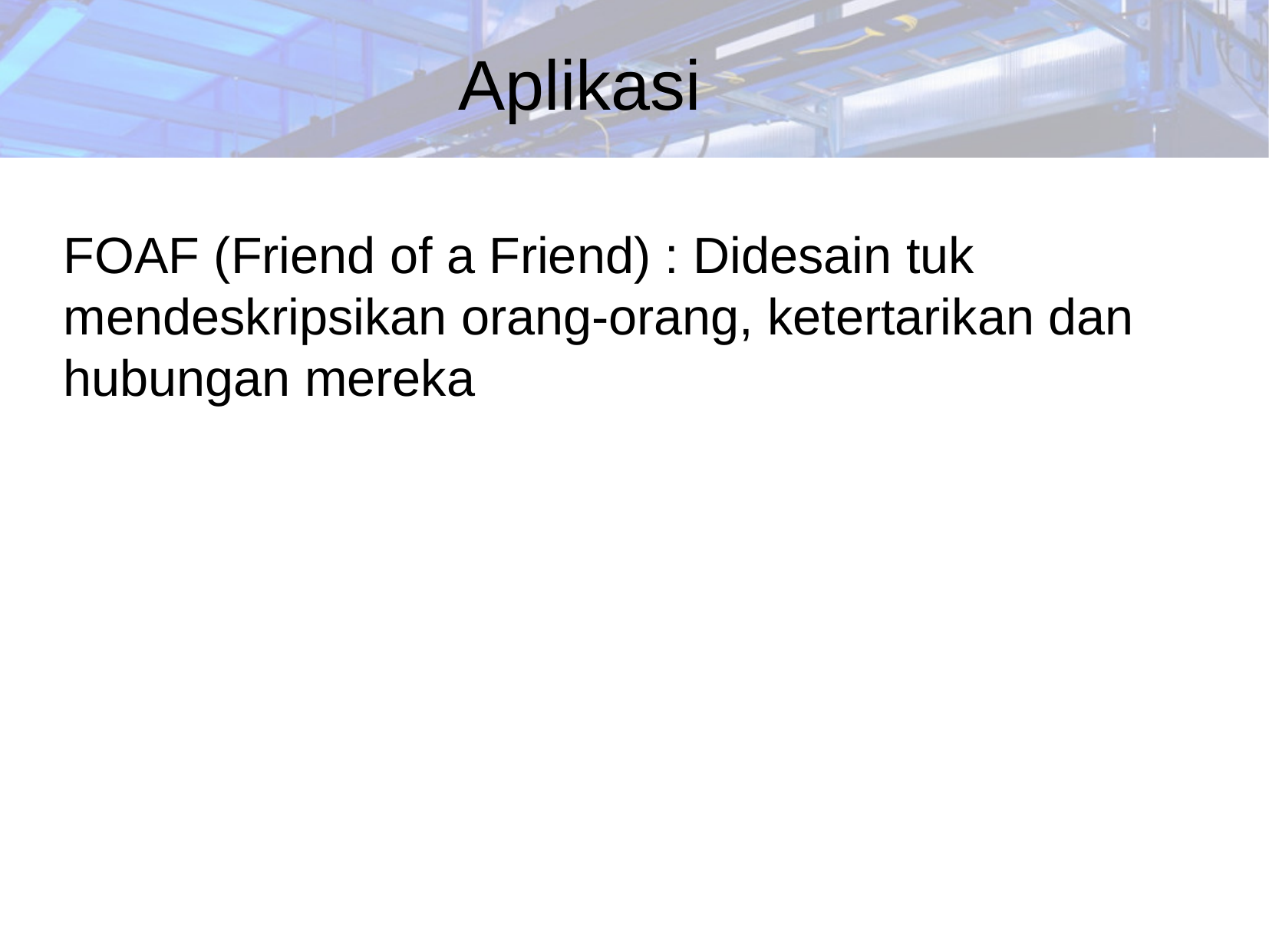

Aplikasi
FOAF (Friend of a Friend) : Didesain tuk mendeskripsikan orang-orang, ketertarikan dan hubungan mereka